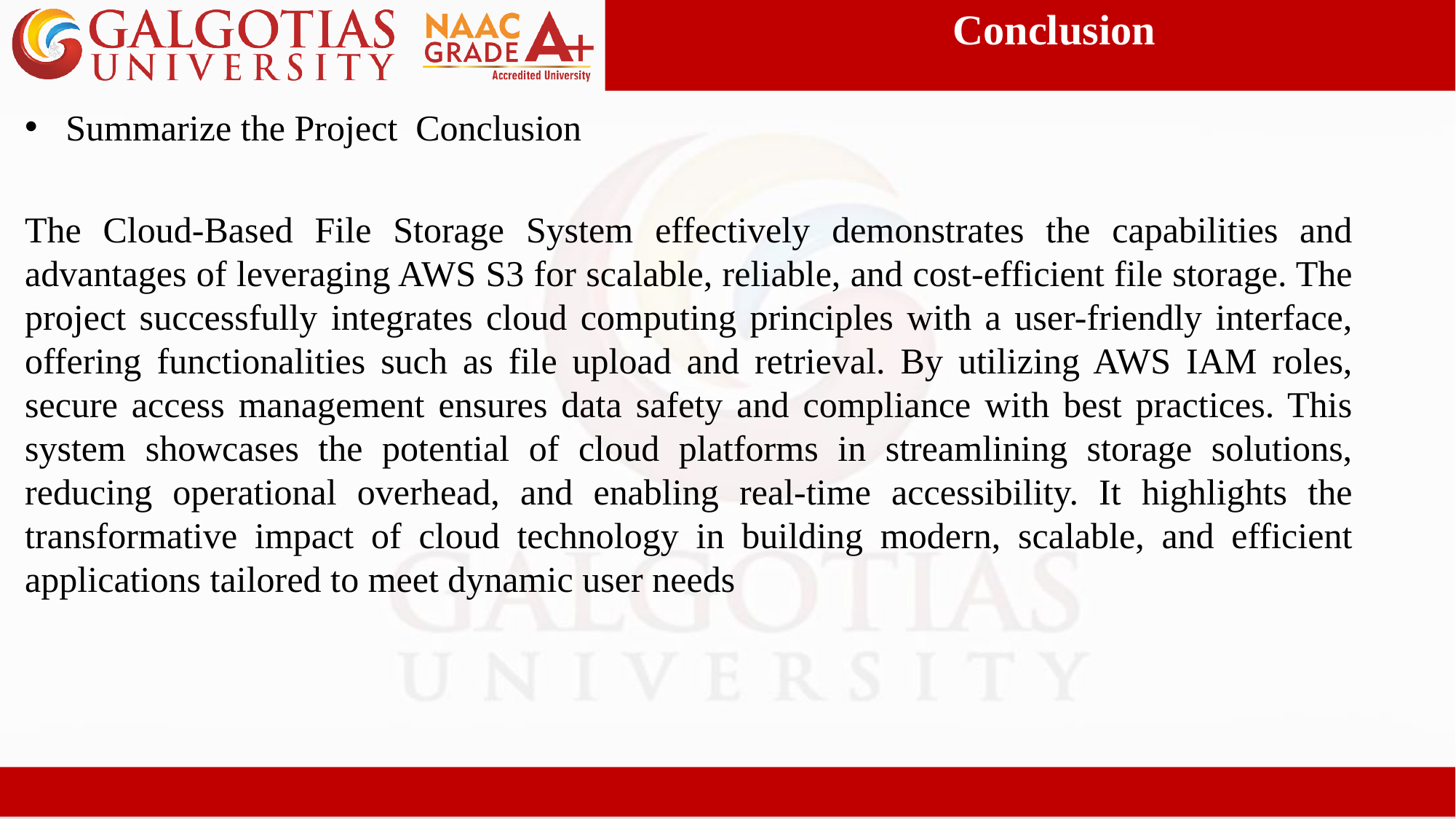

Conclusion
Summarize the Project  Conclusion

The Cloud-Based File Storage System effectively demonstrates the capabilities and advantages of leveraging AWS S3 for scalable, reliable, and cost-efficient file storage. The project successfully integrates cloud computing principles with a user-friendly interface, offering functionalities such as file upload and retrieval. By utilizing AWS IAM roles, secure access management ensures data safety and compliance with best practices. This system showcases the potential of cloud platforms in streamlining storage solutions, reducing operational overhead, and enabling real-time accessibility. It highlights the transformative impact of cloud technology in building modern, scalable, and efficient applications tailored to meet dynamic user needs